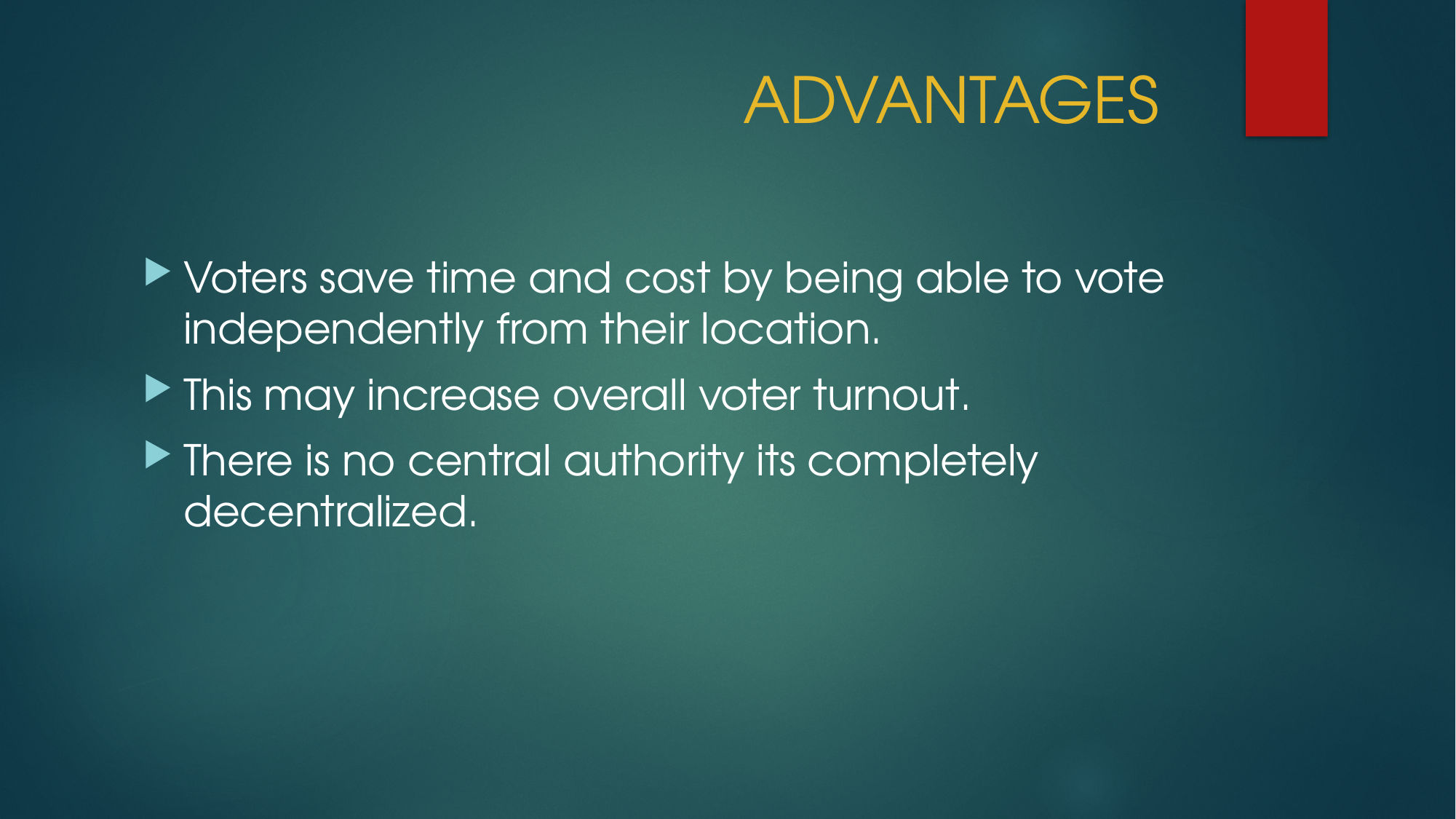

# ADVANTAGES
Voters save time and cost by being able to vote independently from their location.
This may increase overall voter turnout.
There is no central authority its completely decentralized.